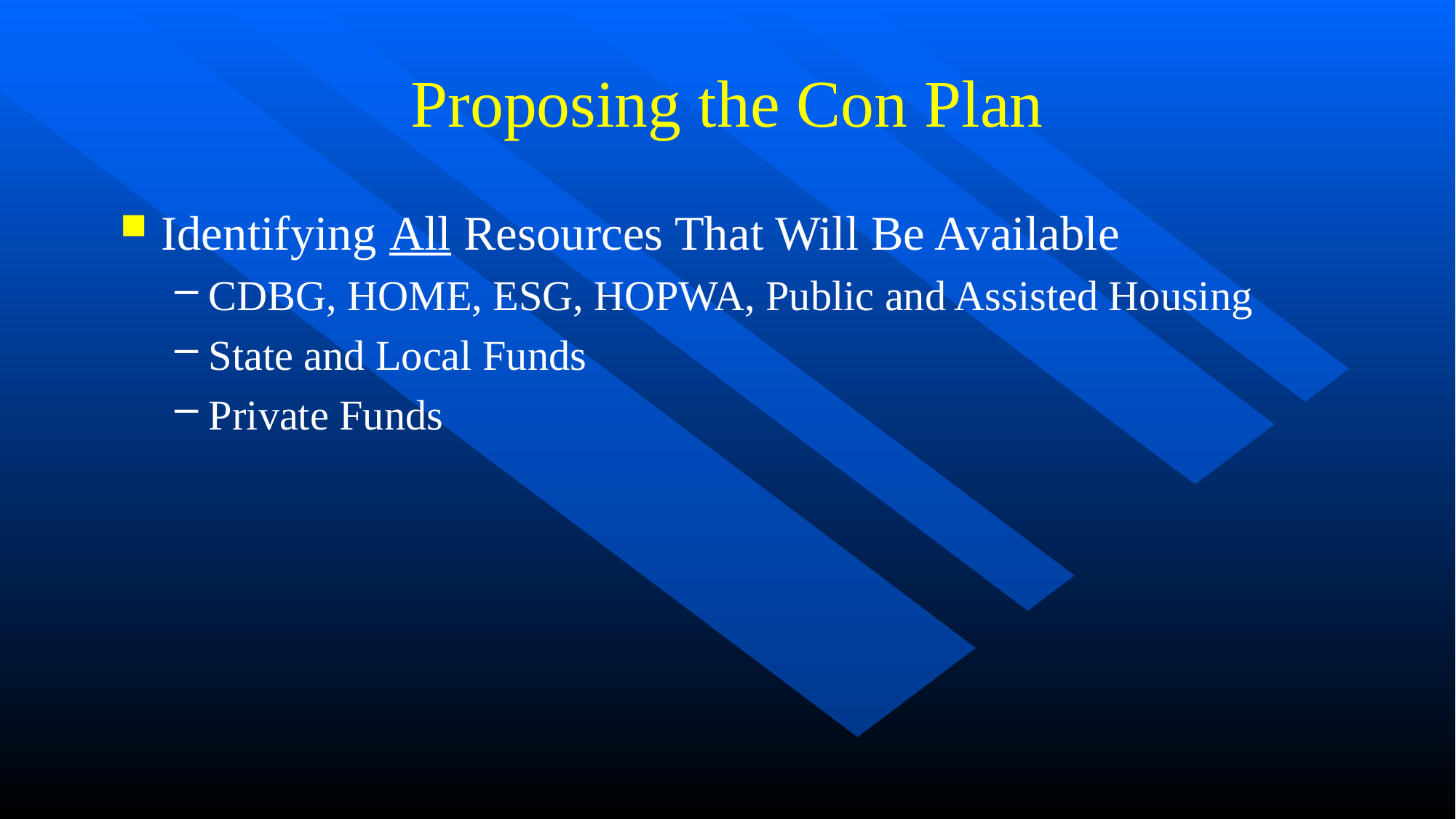

# Proposing the Con Plan
Identifying All Resources That Will Be Available
CDBG, HOME, ESG, HOPWA, Public and Assisted Housing
State and Local Funds
Private Funds